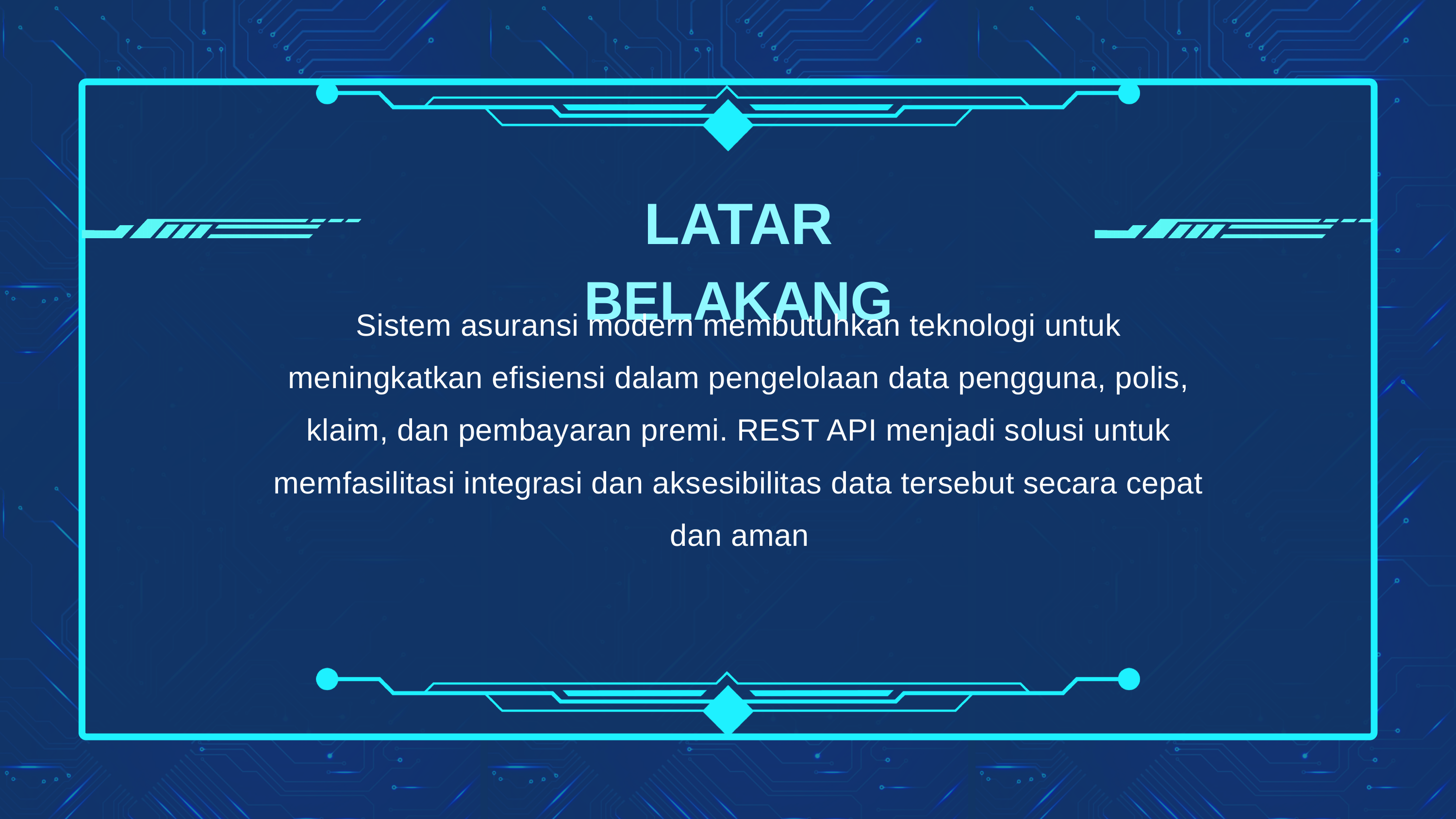

LATAR BELAKANG

Sistem asuransi modern membutuhkan teknologi untuk meningkatkan efisiensi dalam pengelolaan data pengguna, polis, klaim, dan pembayaran premi. REST API menjadi solusi untuk memfasilitasi integrasi dan aksesibilitas data tersebut secara cepat dan aman